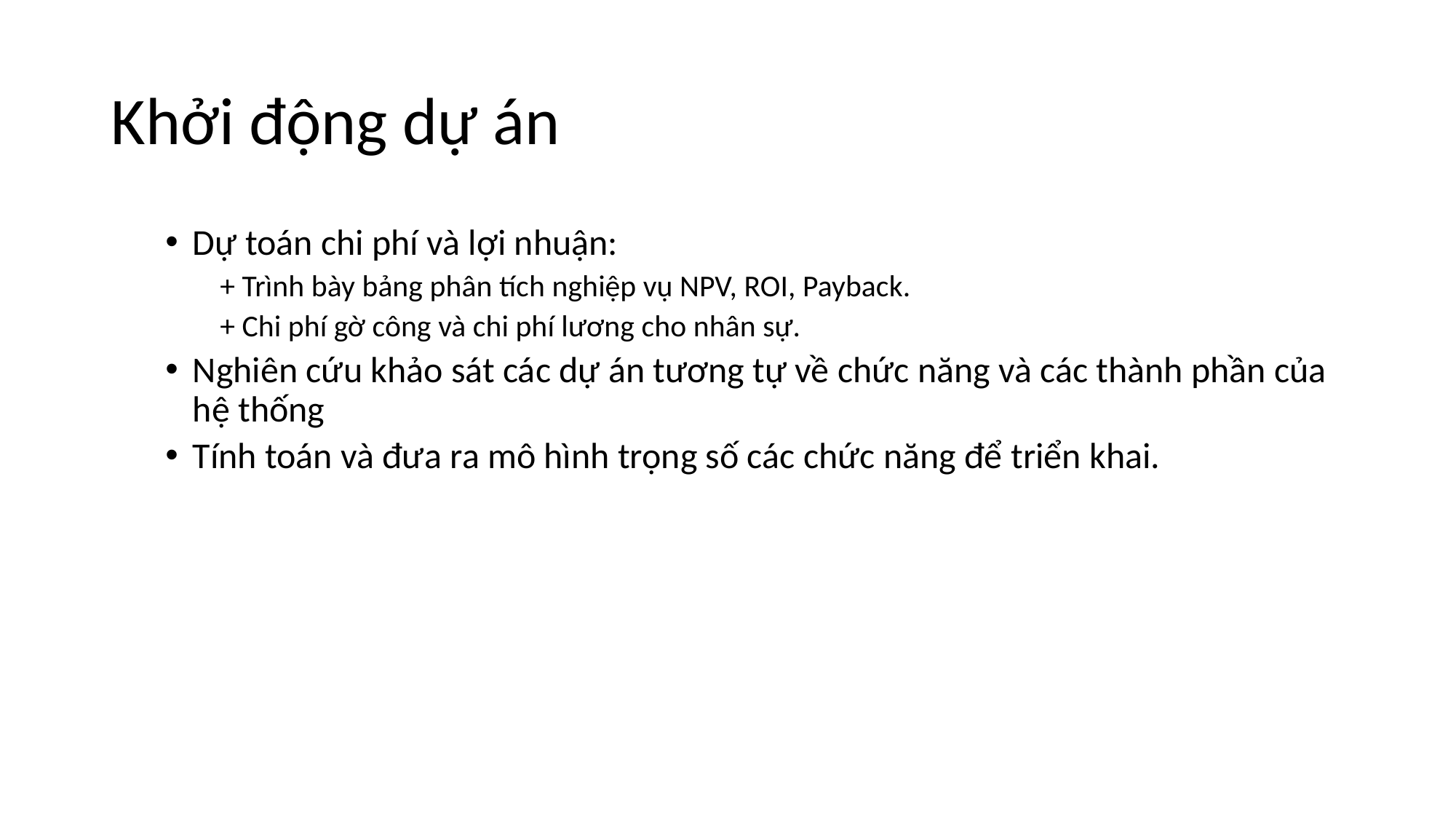

# Khởi động dự án
Dự toán chi phí và lợi nhuận:
+ Trình bày bảng phân tích nghiệp vụ NPV, ROI, Payback.
+ Chi phí gờ công và chi phí lương cho nhân sự.
Nghiên cứu khảo sát các dự án tương tự về chức năng và các thành phần của hệ thống
Tính toán và đưa ra mô hình trọng số các chức năng để triển khai.